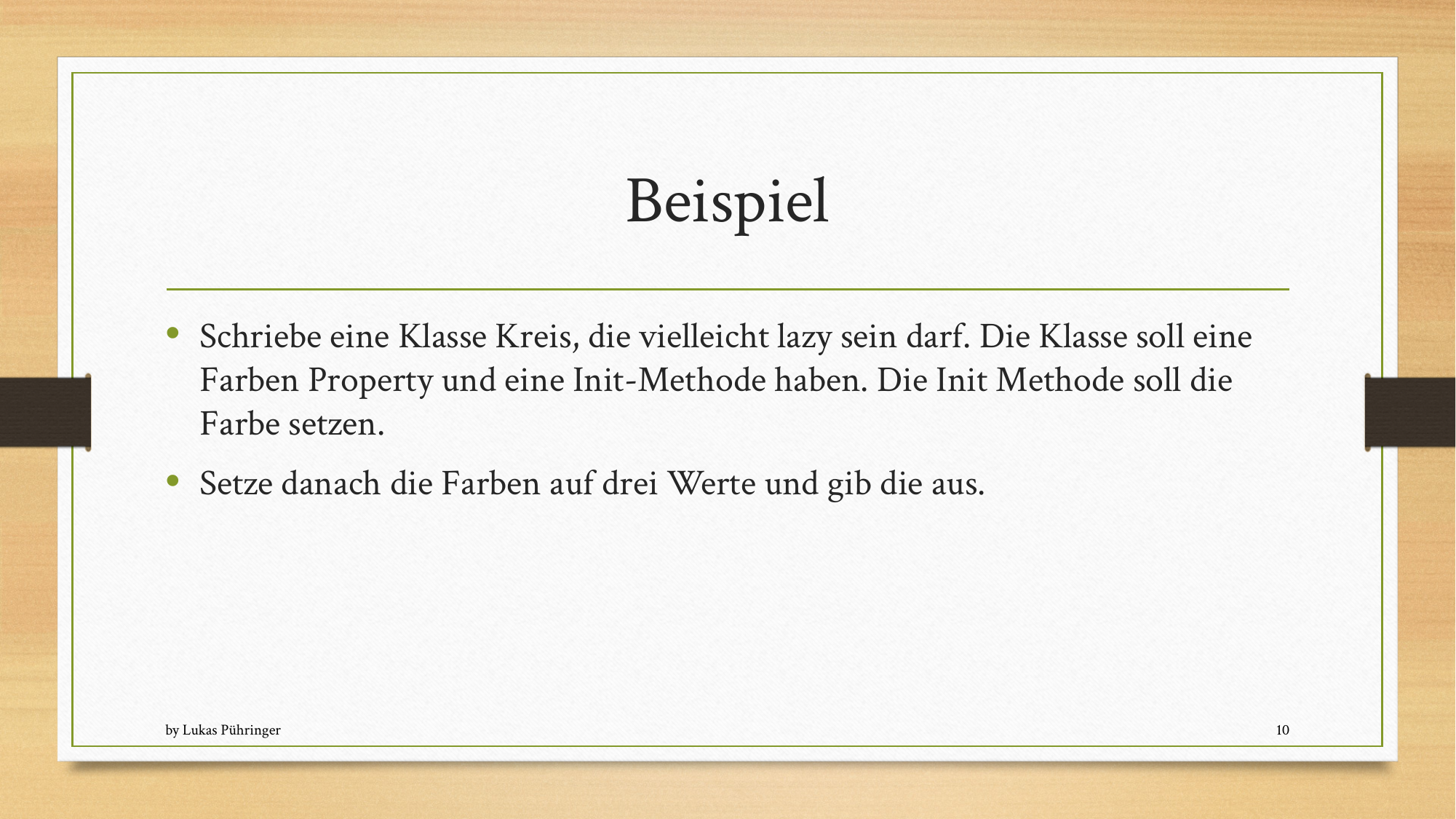

# Beispiel
Schriebe eine Klasse Kreis, die vielleicht lazy sein darf. Die Klasse soll eine Farben Property und eine Init-Methode haben. Die Init Methode soll die Farbe setzen.
Setze danach die Farben auf drei Werte und gib die aus.
by Lukas Pühringer
10